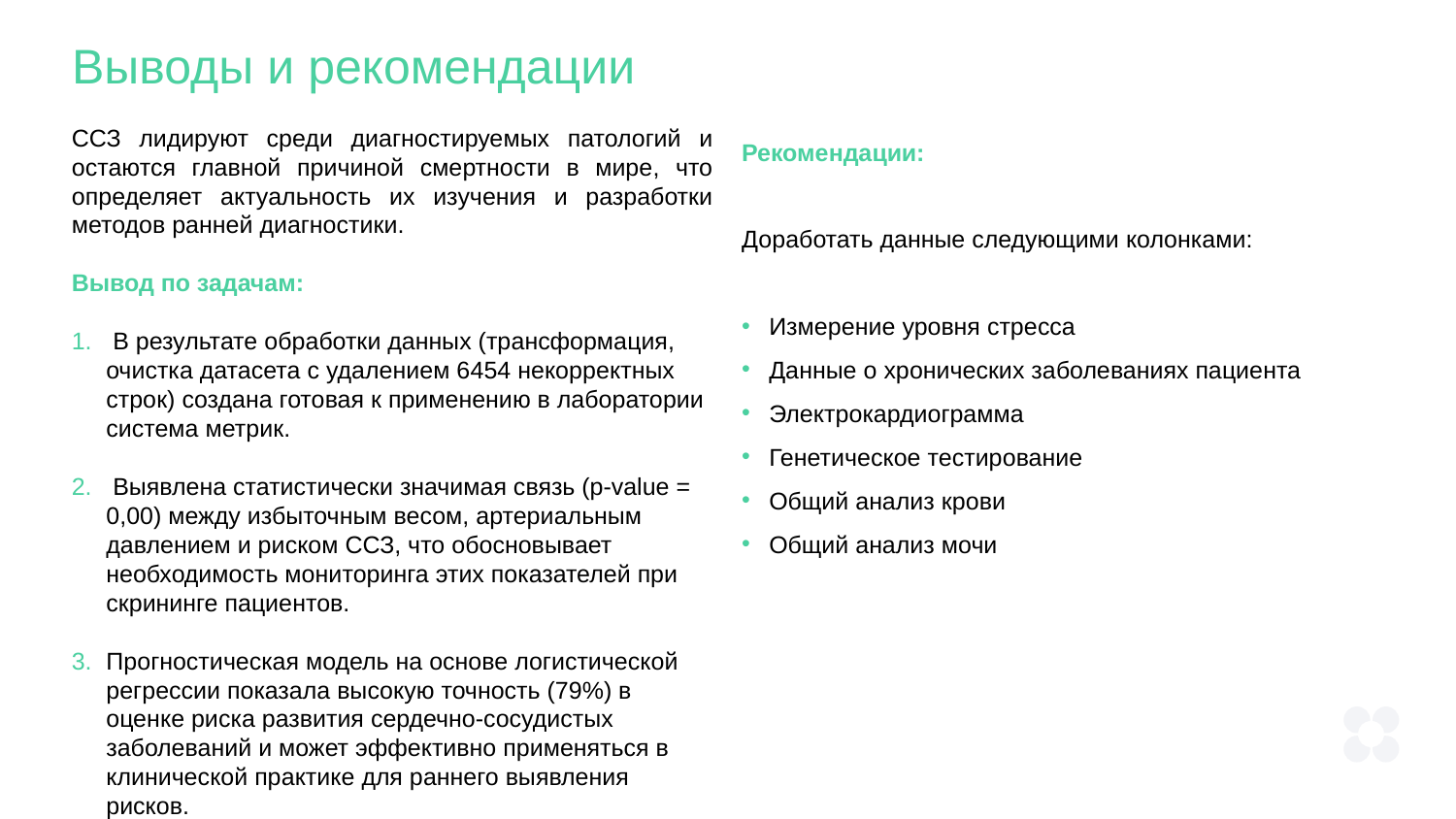

Выводы и рекомендации
ССЗ лидируют среди диагностируемых патологий и остаются главной причиной смертности в мире, что определяет актуальность их изучения и разработки методов ранней диагностики.

Вывод по задачам:

 В результате обработки данных (трансформация, очистка датасета с удалением 6454 некорректных строк) создана готовая к применению в лаборатории система метрик.

 Выявлена статистически значимая связь (p-value = 0,00) между избыточным весом, артериальным давлением и риском ССЗ, что обосновывает необходимость мониторинга этих показателей при скрининге пациентов.

Прогностическая модель на основе логистической регрессии показала высокую точность (79%) в оценке риска развития сердечно-сосудистых заболеваний и может эффективно применяться в клинической практике для раннего выявления рисков.
Рекомендации:

Доработать данные следующими колонками:

Измерение уровня стресса
Данные о хронических заболеваниях пациента
Электрокардиограмма
Генетическое тестирование
Общий анализ крови
Общий анализ мочи